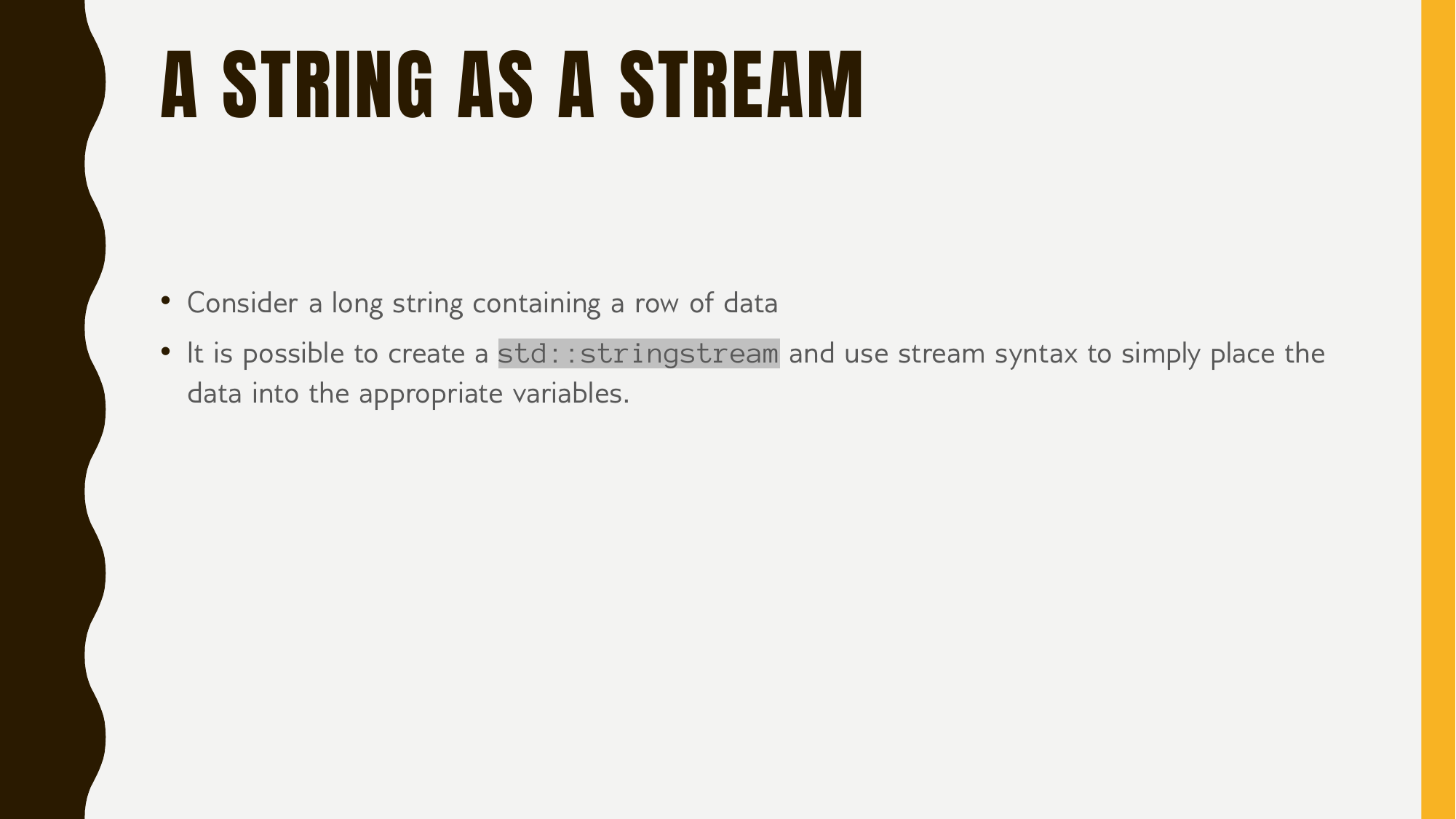

# A String as a Stream
Consider a long string containing a row of data
It is possible to create a std::stringstream and use stream syntax to simply place the data into the appropriate variables.